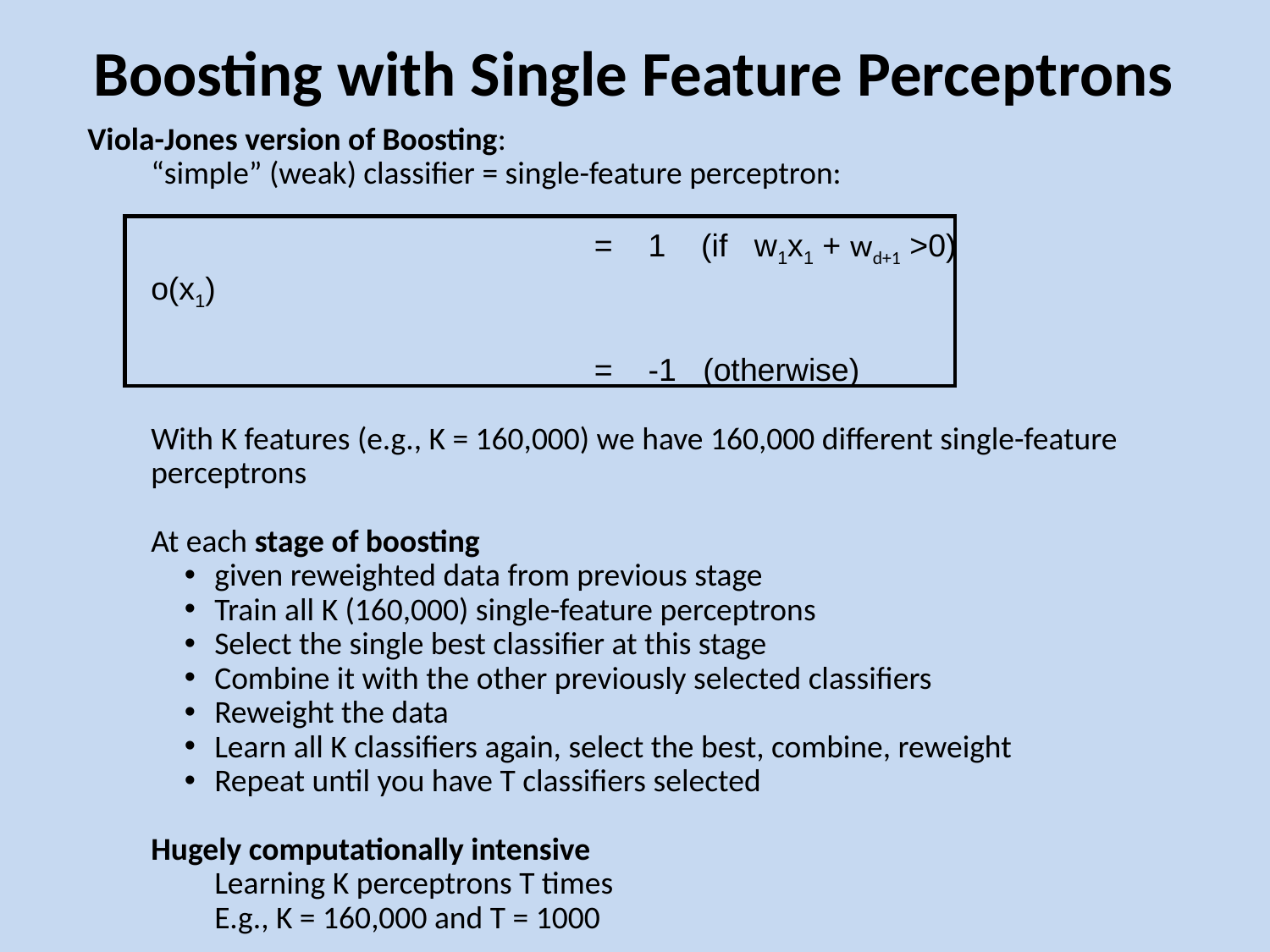

Boosting with Single Feature Perceptrons
Viola-Jones version of Boosting:
“simple” (weak) classifier = single-feature perceptron:

			       =    1    (if   w1x1 + wd+1 >0)
o(x1)

			       =    -1   (otherwise)

With K features (e.g., K = 160,000) we have 160,000 different single-feature perceptrons

At each stage of boosting
given reweighted data from previous stage
Train all K (160,000) single-feature perceptrons
Select the single best classifier at this stage
Combine it with the other previously selected classifiers
Reweight the data
Learn all K classifiers again, select the best, combine, reweight
Repeat until you have T classifiers selected

Hugely computationally intensive
Learning K perceptrons T times
E.g., K = 160,000 and T = 1000